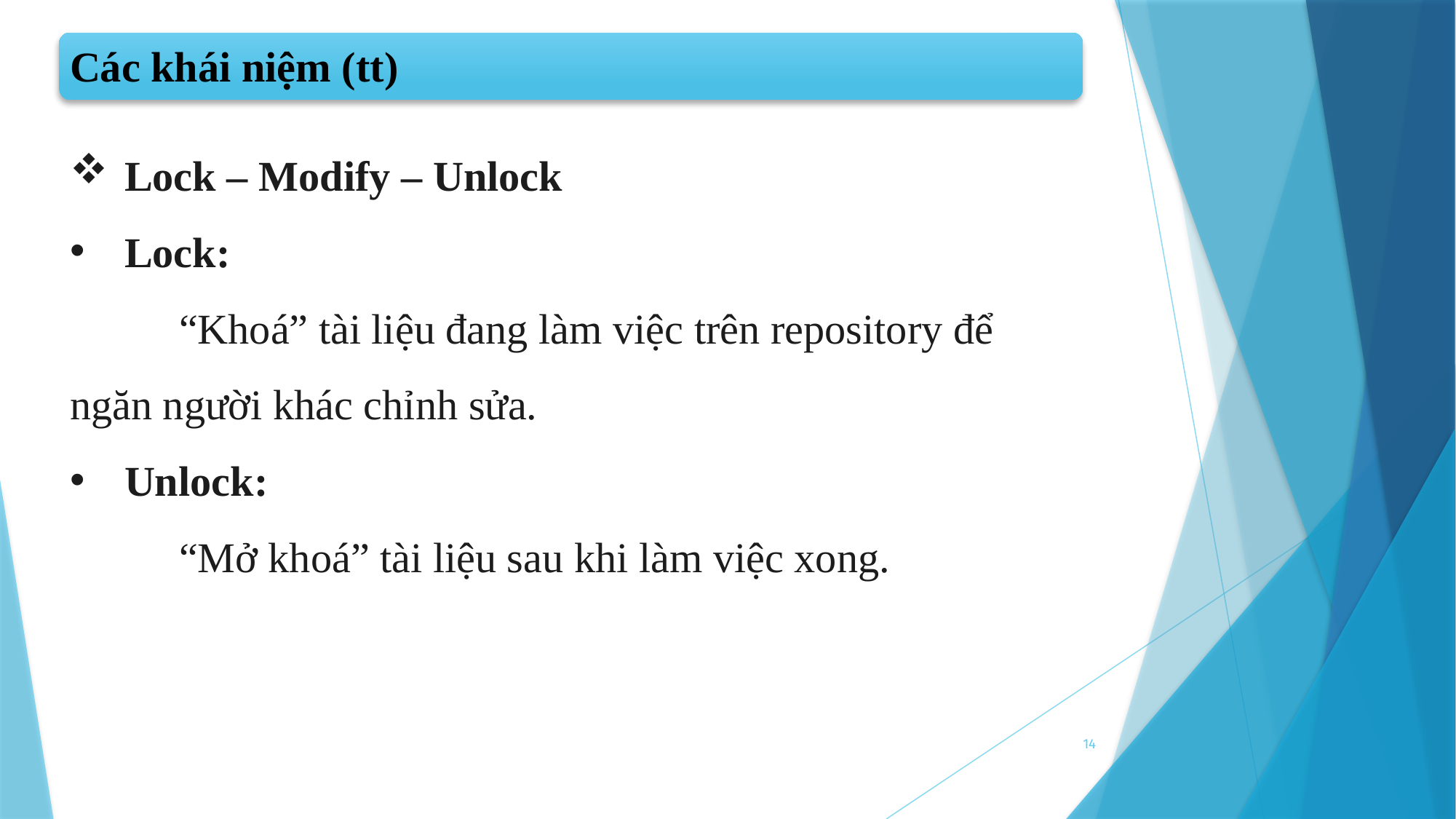

Các khái niệm (tt)
Lock – Modify – Unlock
Lock:
	“Khoá” tài liệu đang làm việc trên repository để 	ngăn người khác chỉnh sửa.
Unlock:
	“Mở khoá” tài liệu sau khi làm việc xong.

14